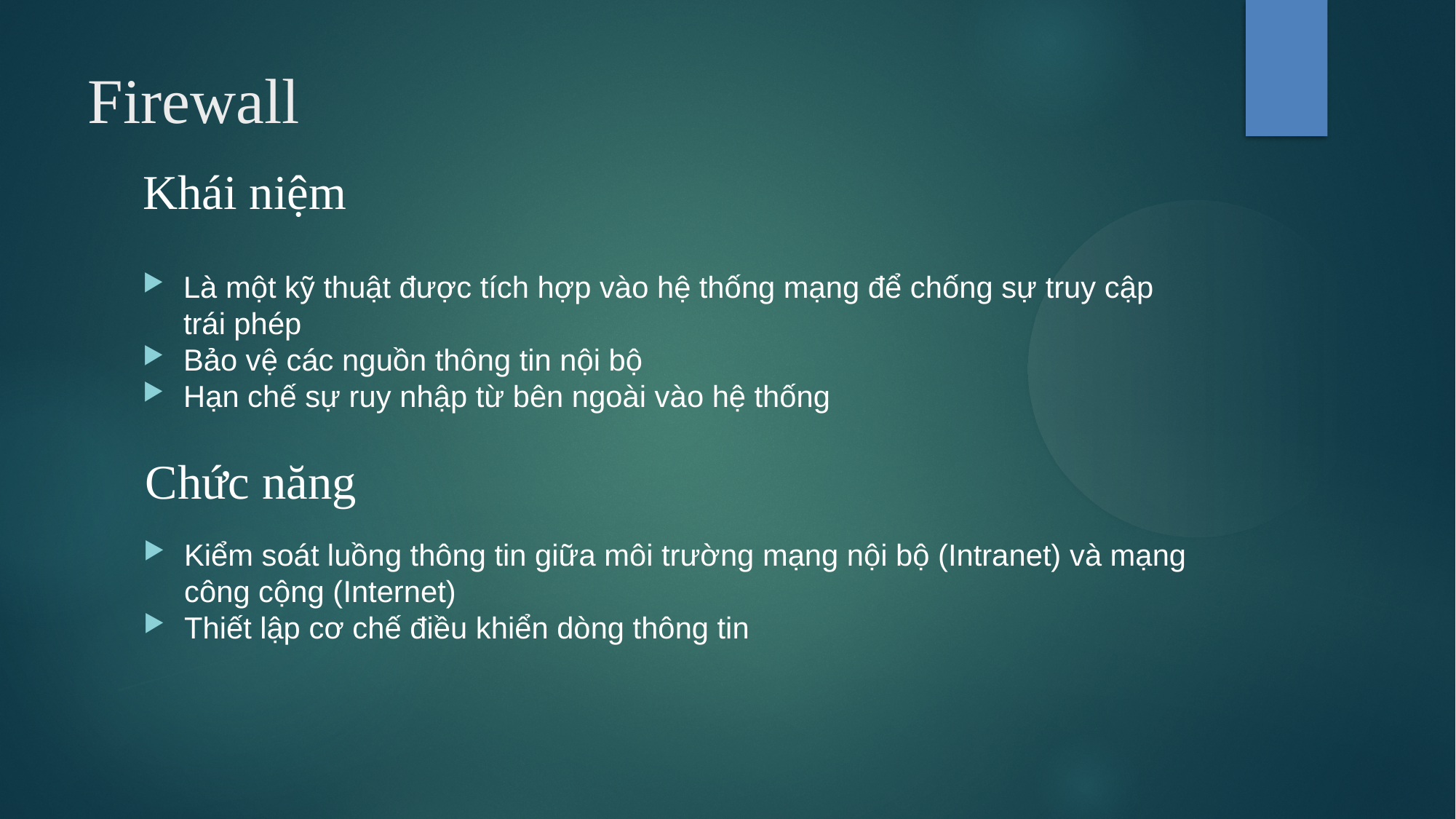

Firewall

| Khái niệm |
| --- |

Là một kỹ thuật được tích hợp vào hệ thống mạng để chống sự truy cập trái phép
Bảo vệ các nguồn thông tin nội bộ
Hạn chế sự ruy nhập từ bên ngoài vào hệ thống

| Chức năng |
| --- |

Kiểm soát luồng thông tin giữa môi trường mạng nội bộ (Intranet) và mạng công cộng (Internet)
Thiết lập cơ chế điều khiển dòng thông tin